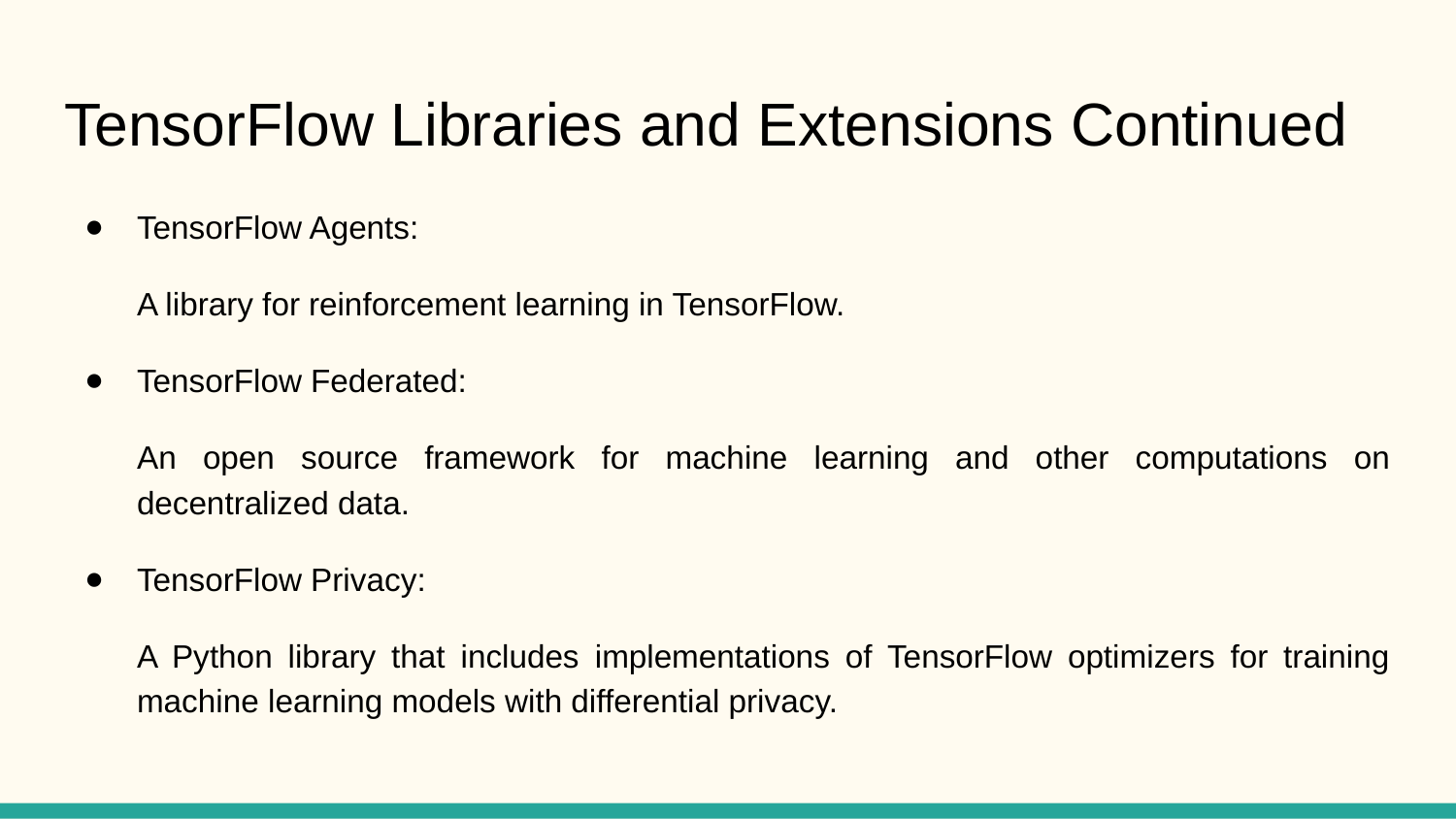

# TensorFlow Libraries and Extensions Continued

TensorFlow Agents:
A library for reinforcement learning in TensorFlow.
TensorFlow Federated:
An open source framework for machine learning and other computations on decentralized data.
TensorFlow Privacy:
A Python library that includes implementations of TensorFlow optimizers for training machine learning models with differential privacy.